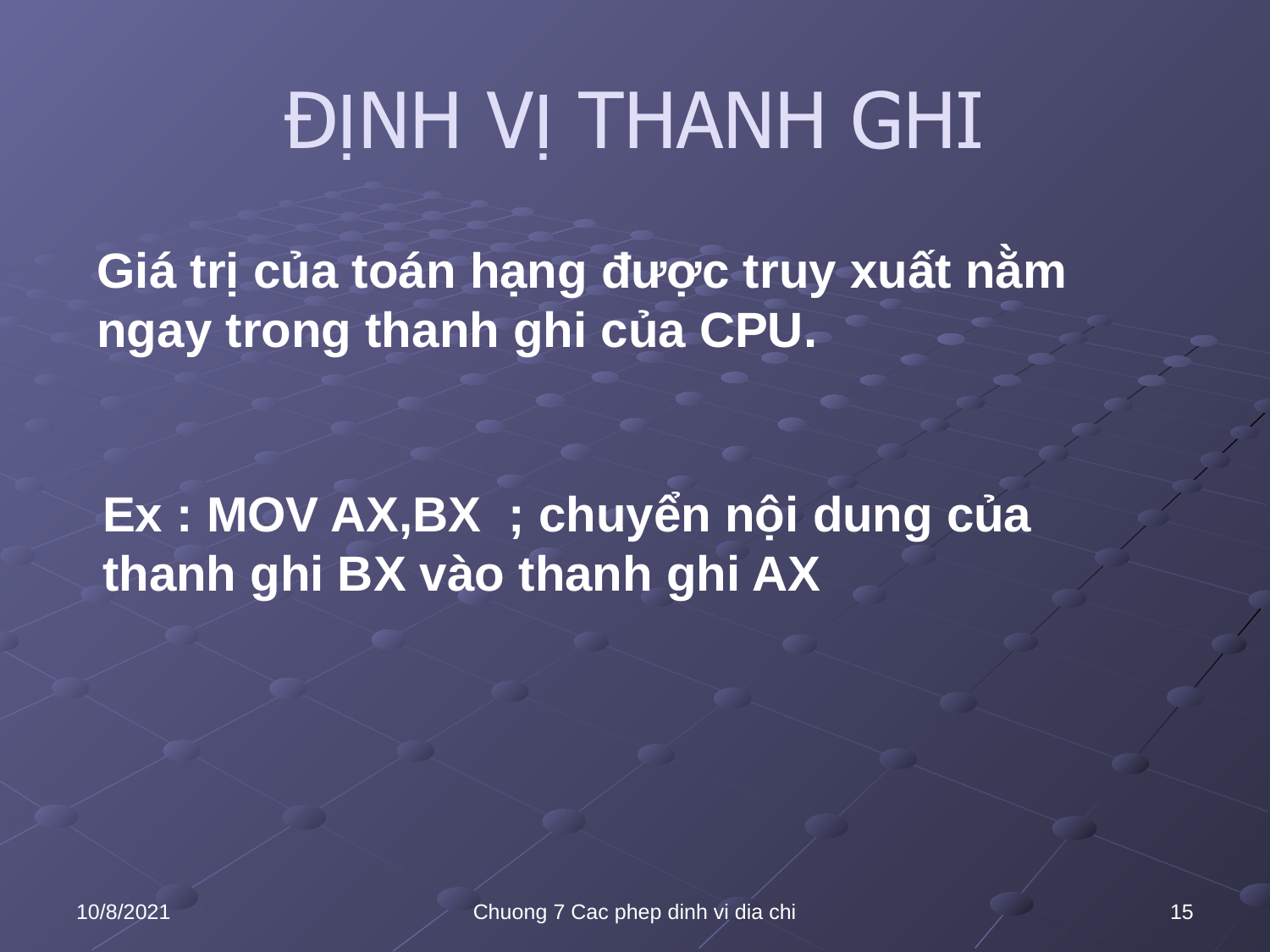

# ĐỊNH VỊ THANH GHI
Giá trị của toán hạng được truy xuất nằm ngay trong thanh ghi của CPU.
Ex : MOV AX,BX  ; chuyển nội dung của thanh ghi BX vào thanh ghi AX
10/8/2021
Chuong 7 Cac phep dinh vi dia chi
15